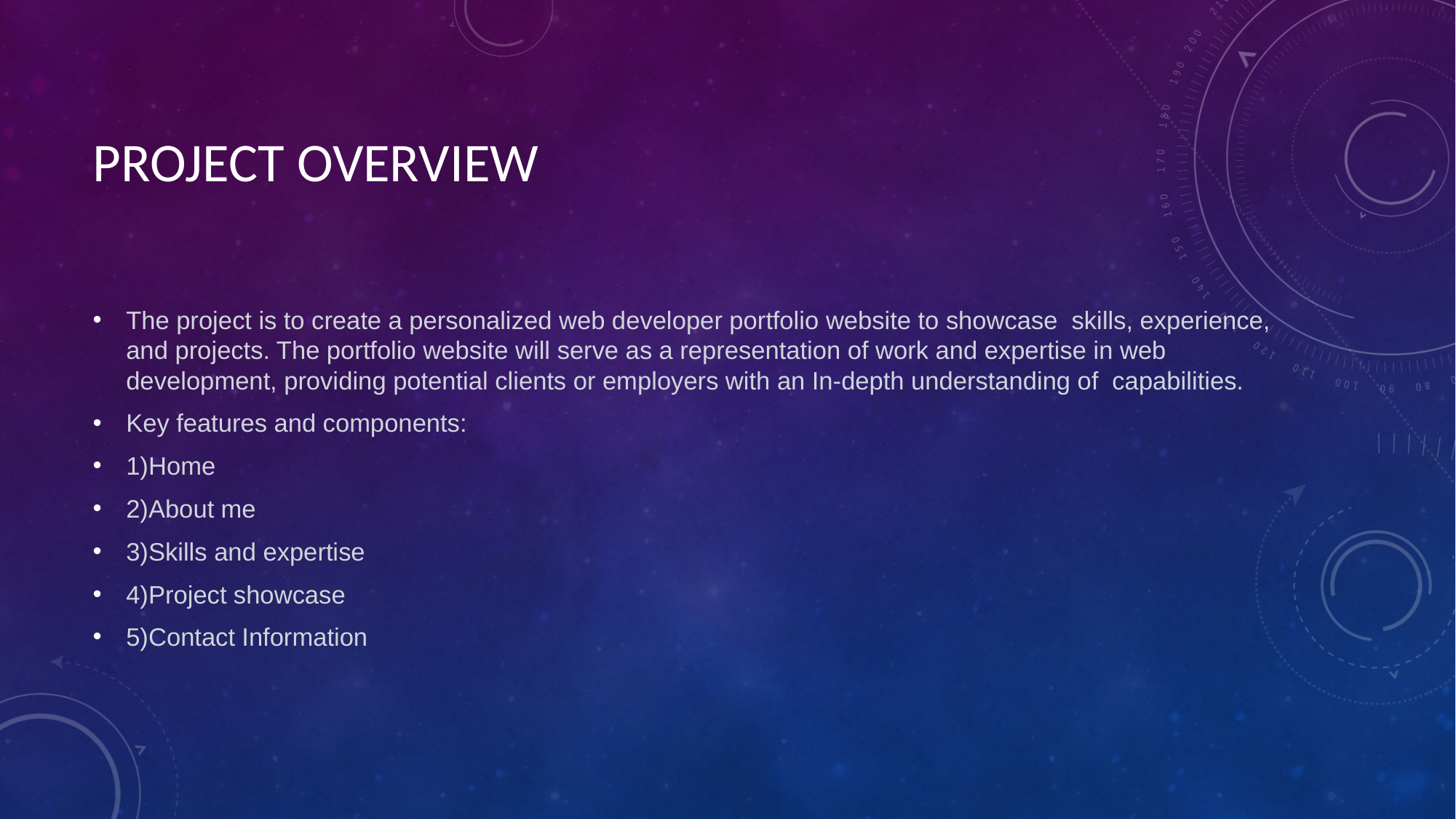

# Project Overview

The project is to create a personalized web developer portfolio website to showcase  skills, experience, and projects. The portfolio website will serve as a representation of work and expertise in web development, providing potential clients or employers with an In-depth understanding of  capabilities.
Key features and components:
1)Home
2)About me
3)Skills and expertise
4)Project showcase
5)Contact Information